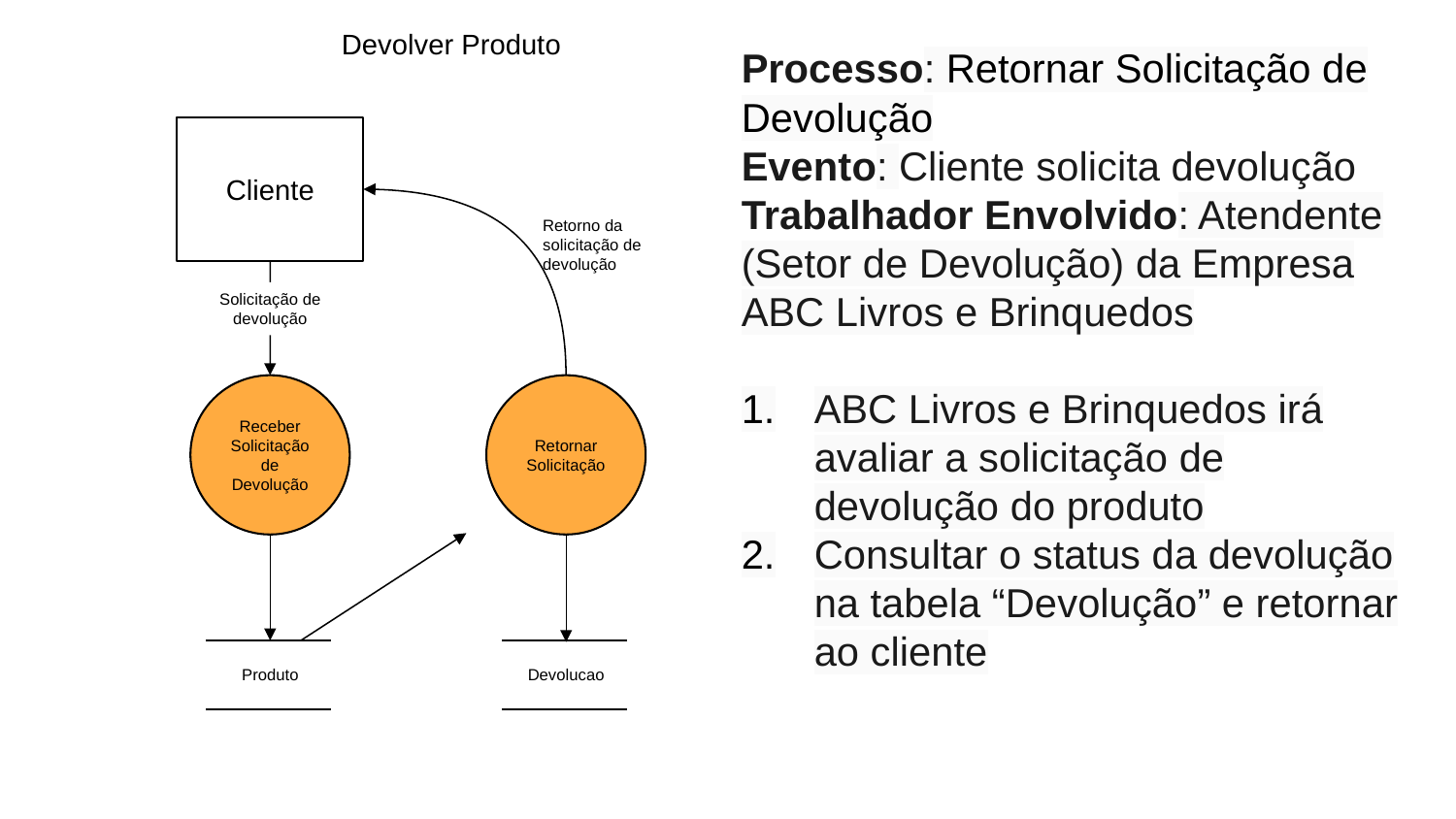

Devolver Produto
Processo: Retornar Solicitação de Devolução
Evento: Cliente solicita devolução
Trabalhador Envolvido: Atendente (Setor de Devolução) da Empresa ABC Livros e Brinquedos

ABC Livros e Brinquedos irá avaliar a solicitação de devolução do produto
Consultar o status da devolução na tabela “Devolução” e retornar ao cliente

Cliente
Retorno da solicitação de devolução
Solicitação de devolução
Receber Solicitação de Devolução
Retornar Solicitação
Produto
Devolucao